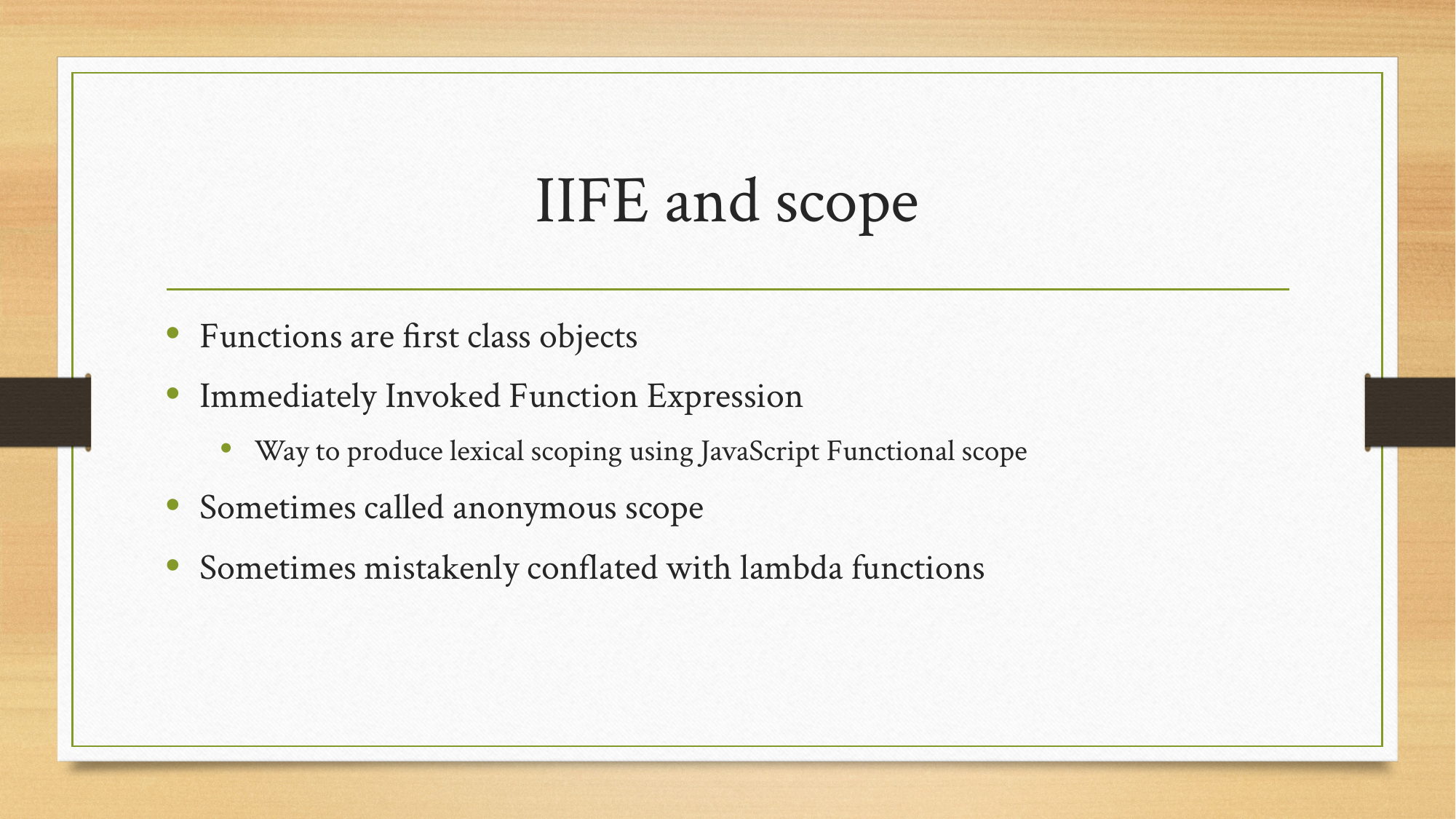

# IIFE and scope
Functions are first class objects
Immediately Invoked Function Expression
Way to produce lexical scoping using JavaScript Functional scope
Sometimes called anonymous scope
Sometimes mistakenly conflated with lambda functions